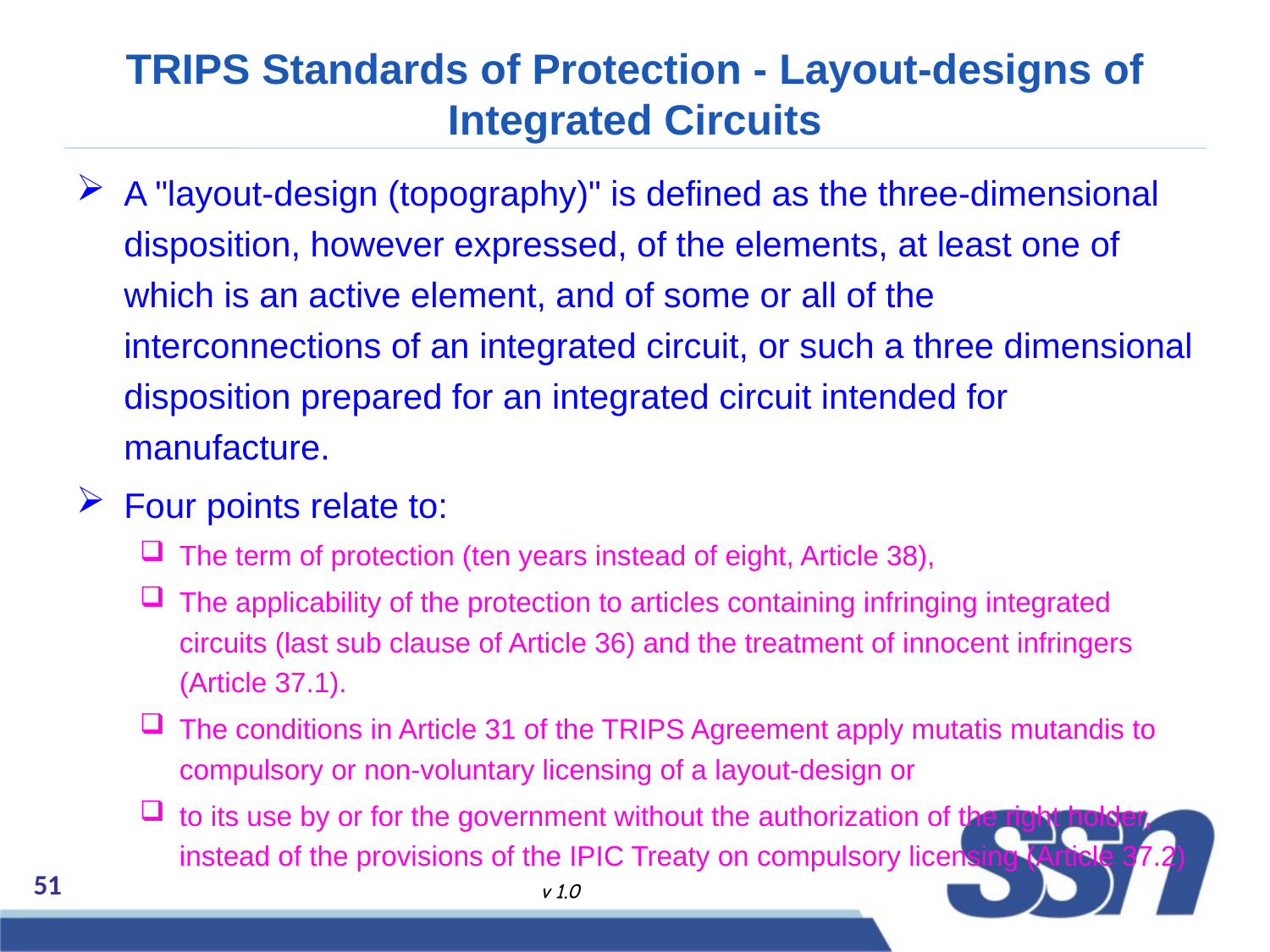

# TRIPS Standards of Protection - Layout-designs of Integrated Circuits
A "layout-design (topography)" is defined as the three-dimensional disposition, however expressed, of the elements, at least one of which is an active element, and of some or all of the interconnections of an integrated circuit, or such a three dimensional disposition prepared for an integrated circuit intended for manufacture.
Four points relate to:
The term of protection (ten years instead of eight, Article 38),
The applicability of the protection to articles containing infringing integrated circuits (last sub clause of Article 36) and the treatment of innocent infringers (Article 37.1).
The conditions in Article 31 of the TRIPS Agreement apply mutatis mutandis to compulsory or non-voluntary licensing of a layout-design or
to its use by or for the government without the authorization of the right holder, instead of the provisions of the IPIC Treaty on compulsory licensing (Article 37.2)